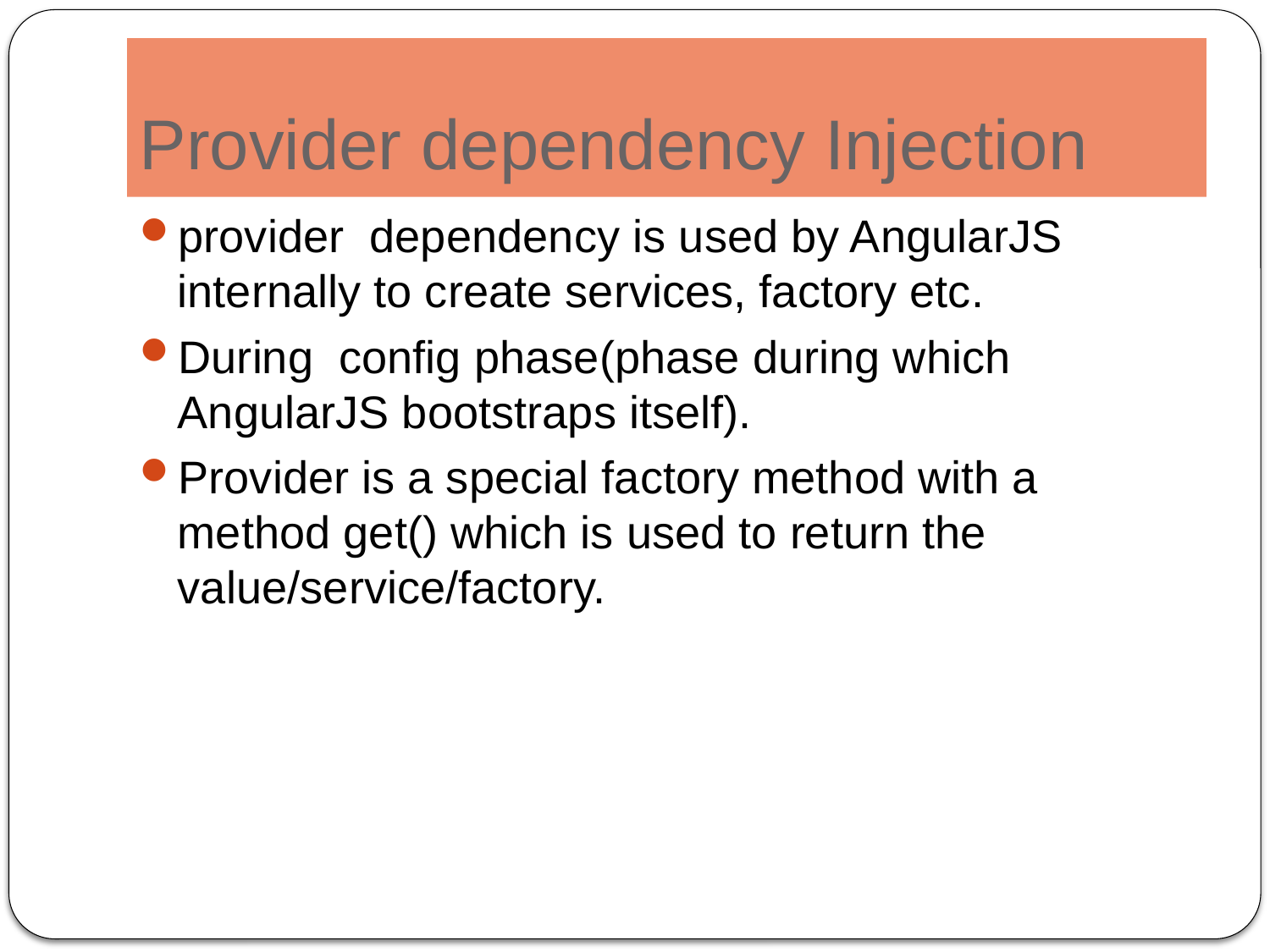

# Provider dependency Injection
provider  dependency is used by AngularJS internally to create services, factory etc.
During  config phase(phase during which AngularJS bootstraps itself).
Provider is a special factory method with a method get() which is used to return the value/service/factory.